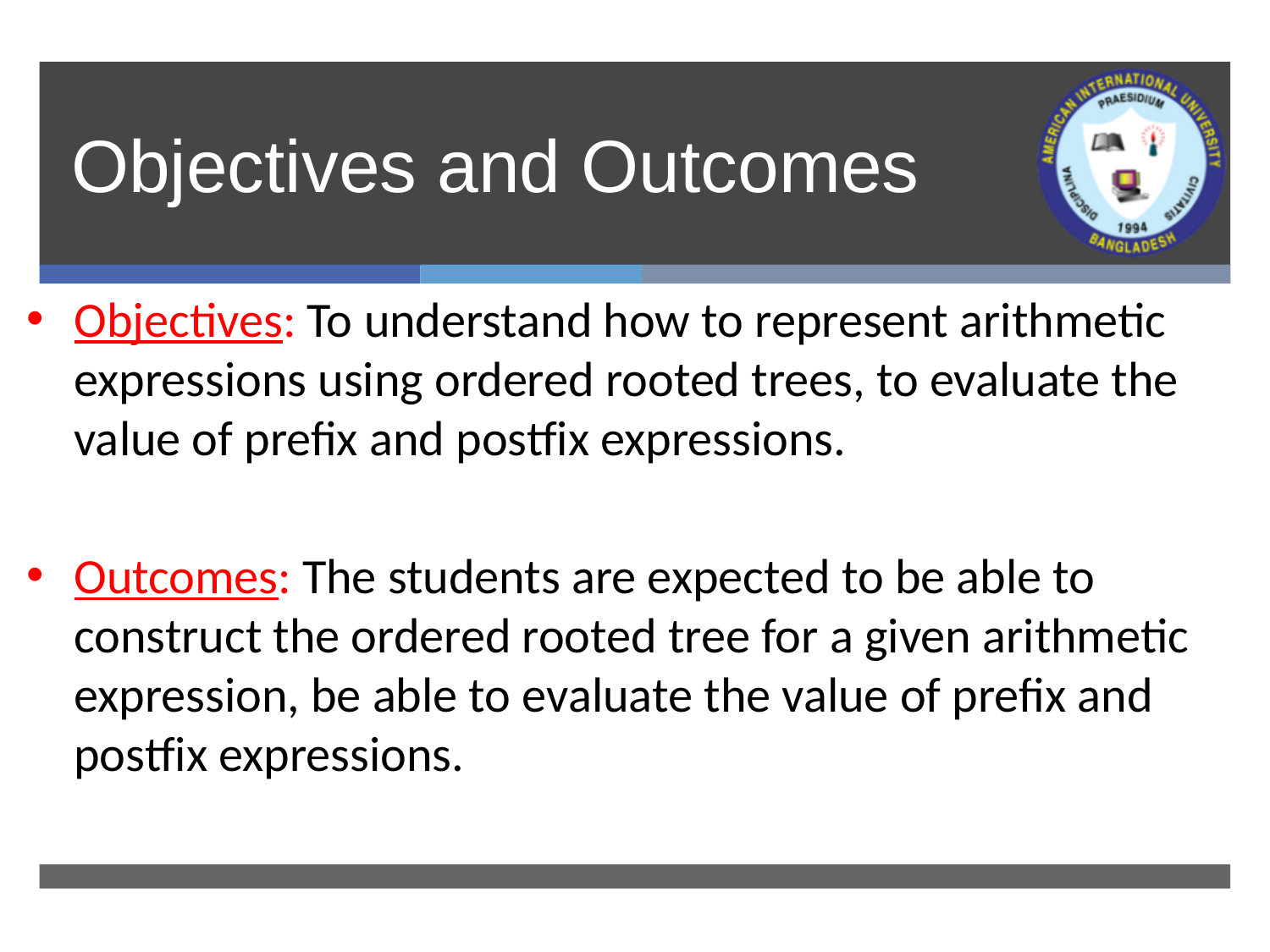

# Objectives and Outcomes
Objectives: To understand how to represent arithmetic expressions using ordered rooted trees, to evaluate the value of prefix and postfix expressions.

Outcomes: The students are expected to be able to construct the ordered rooted tree for a given arithmetic expression, be able to evaluate the value of prefix and postfix expressions.